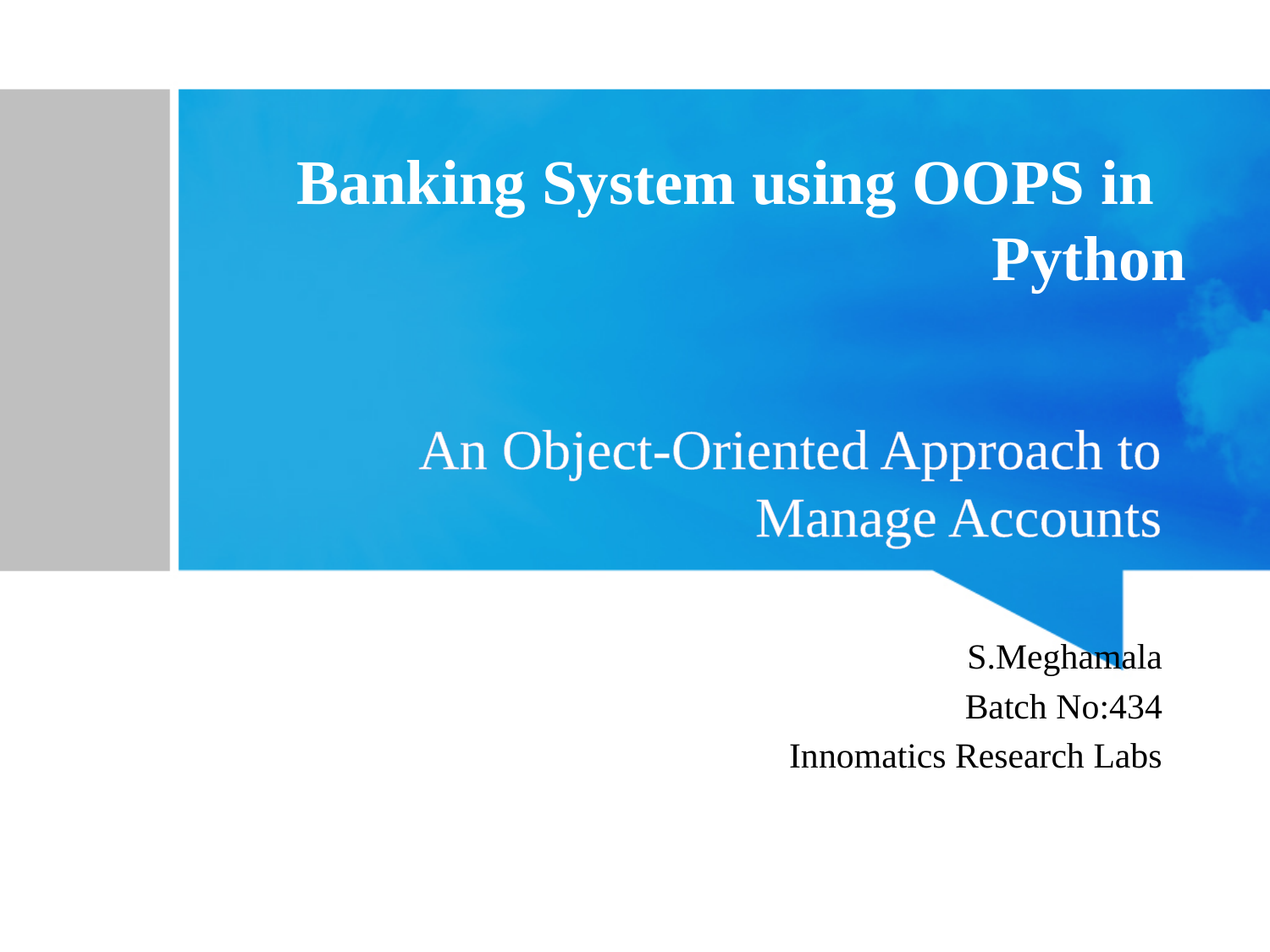

# Banking System using OOPS in   Python
An Object-Oriented Approach to Manage Accounts

S.Meghamala
Batch No:434
Innomatics Research Labs